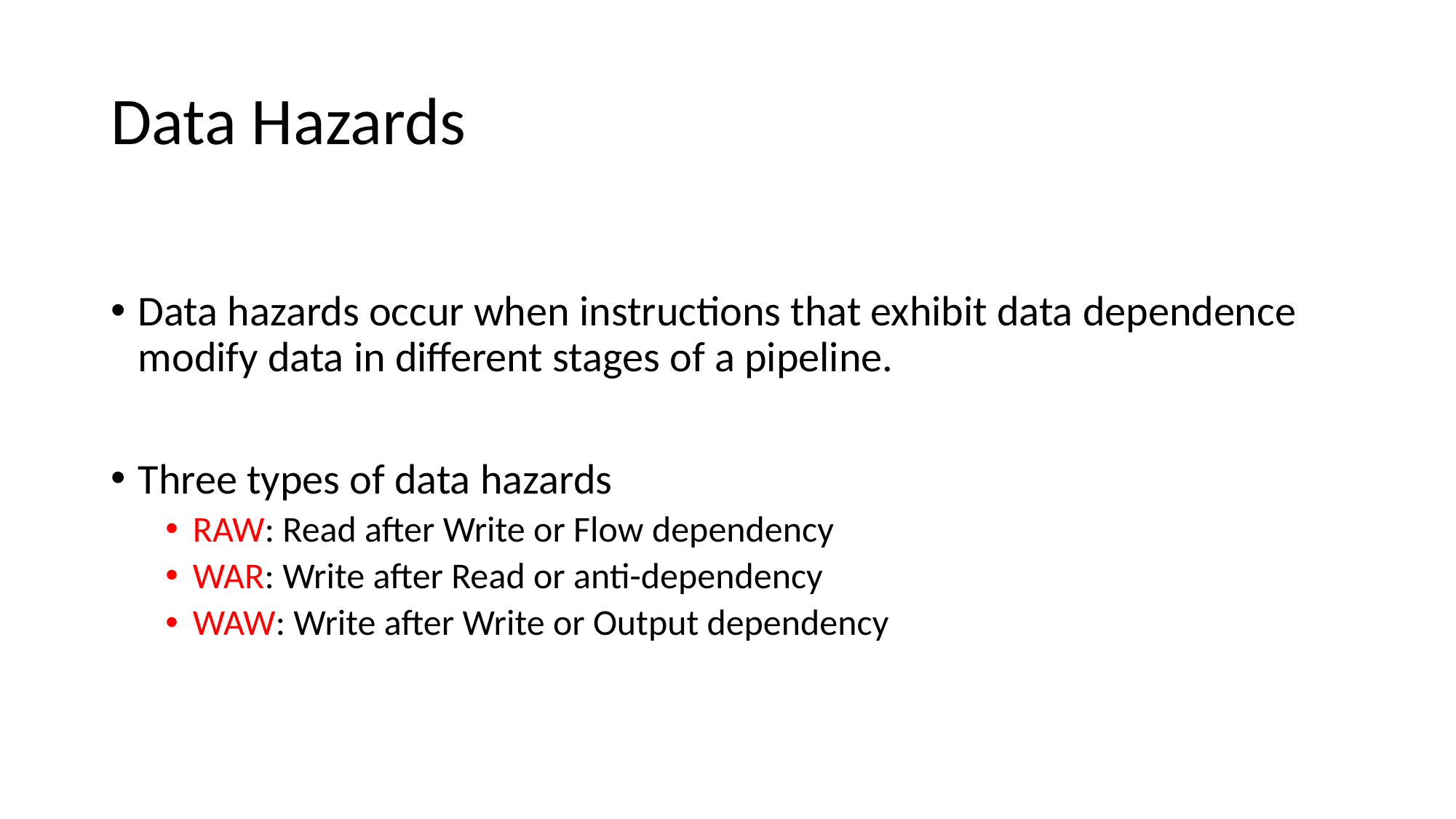

# Data Hazards

Data hazards occur when instructions that exhibit data dependence modify data in different stages of a pipeline.

Three types of data hazards
RAW: Read after Write or Flow dependency
WAR: Write after Read or anti-dependency
WAW: Write after Write or Output dependency